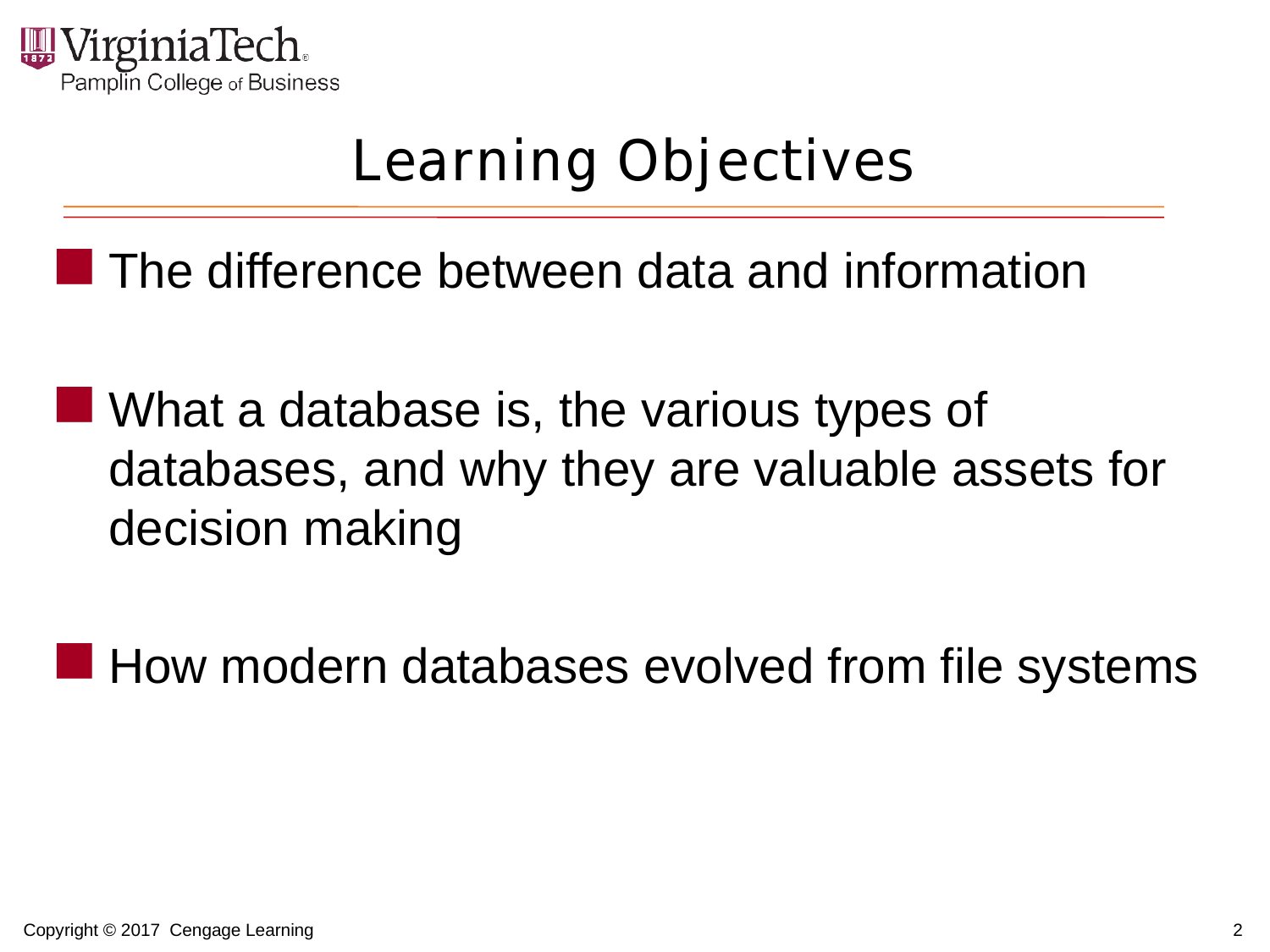

# Learning Objectives
The difference between data and information

What a database is, the various types of databases, and why they are valuable assets for decision making

How modern databases evolved from file systems

2
Copyright © 2017  Cengage Learning